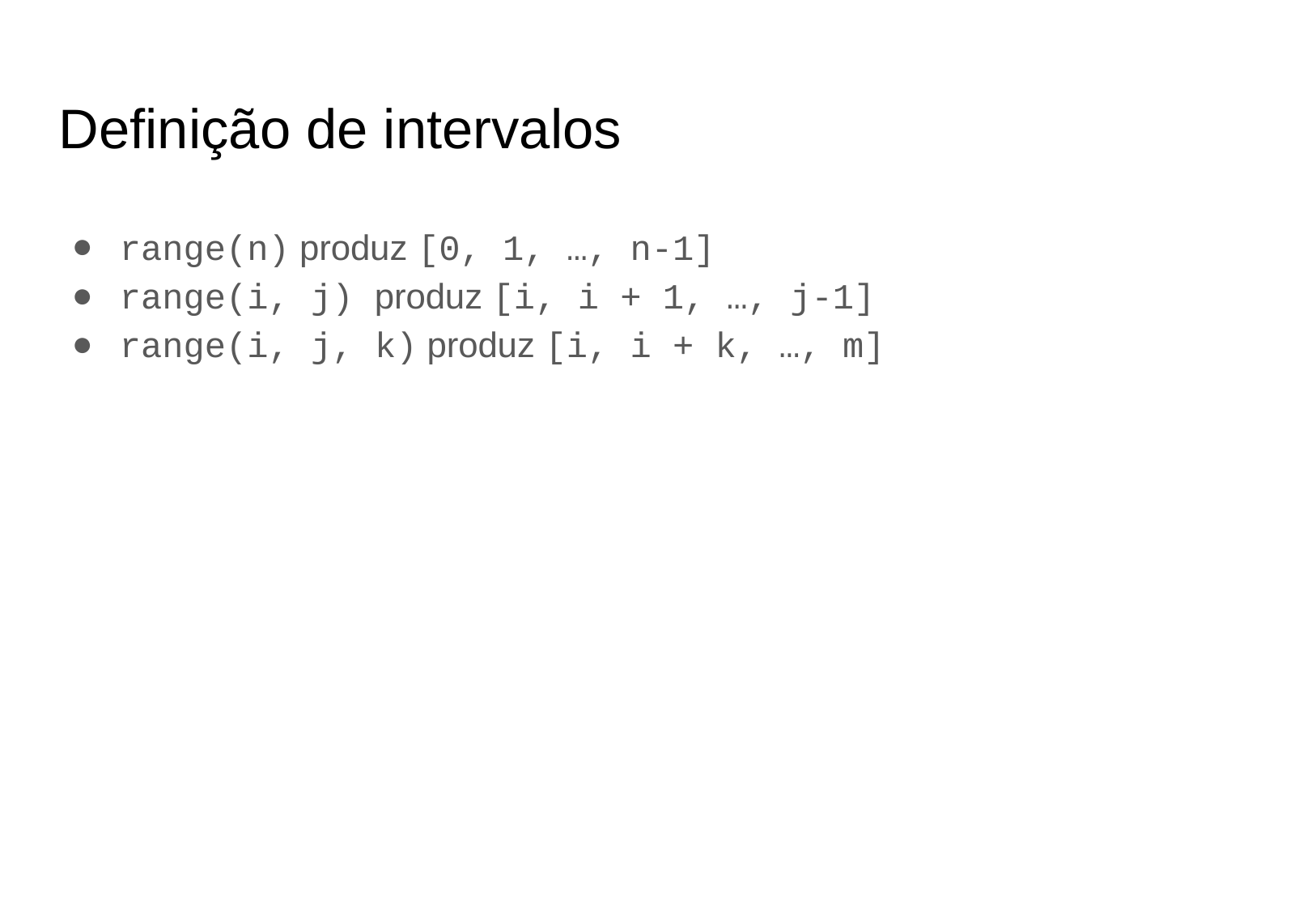

# Definição de intervalos
range(n) produz [0, 1, …, n-1]
range(i, j) produz [i, i + 1, …, j-1]
range(i, j, k) produz [i, i + k, …, m]